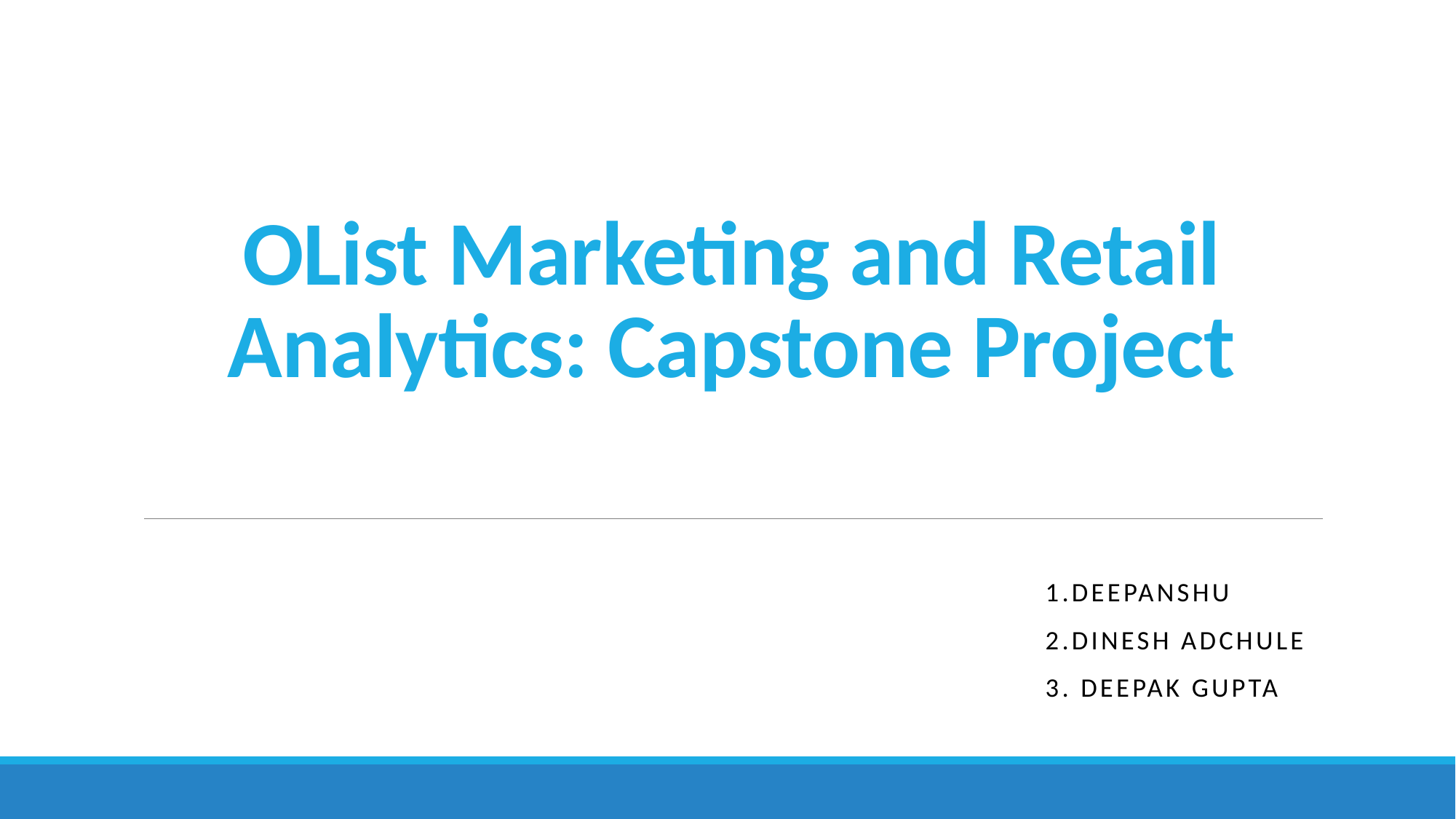

# OList Marketing and Retail Analytics: Capstone Project
1.Deepanshu
2.Dinesh Adchule
3. Deepak gupta